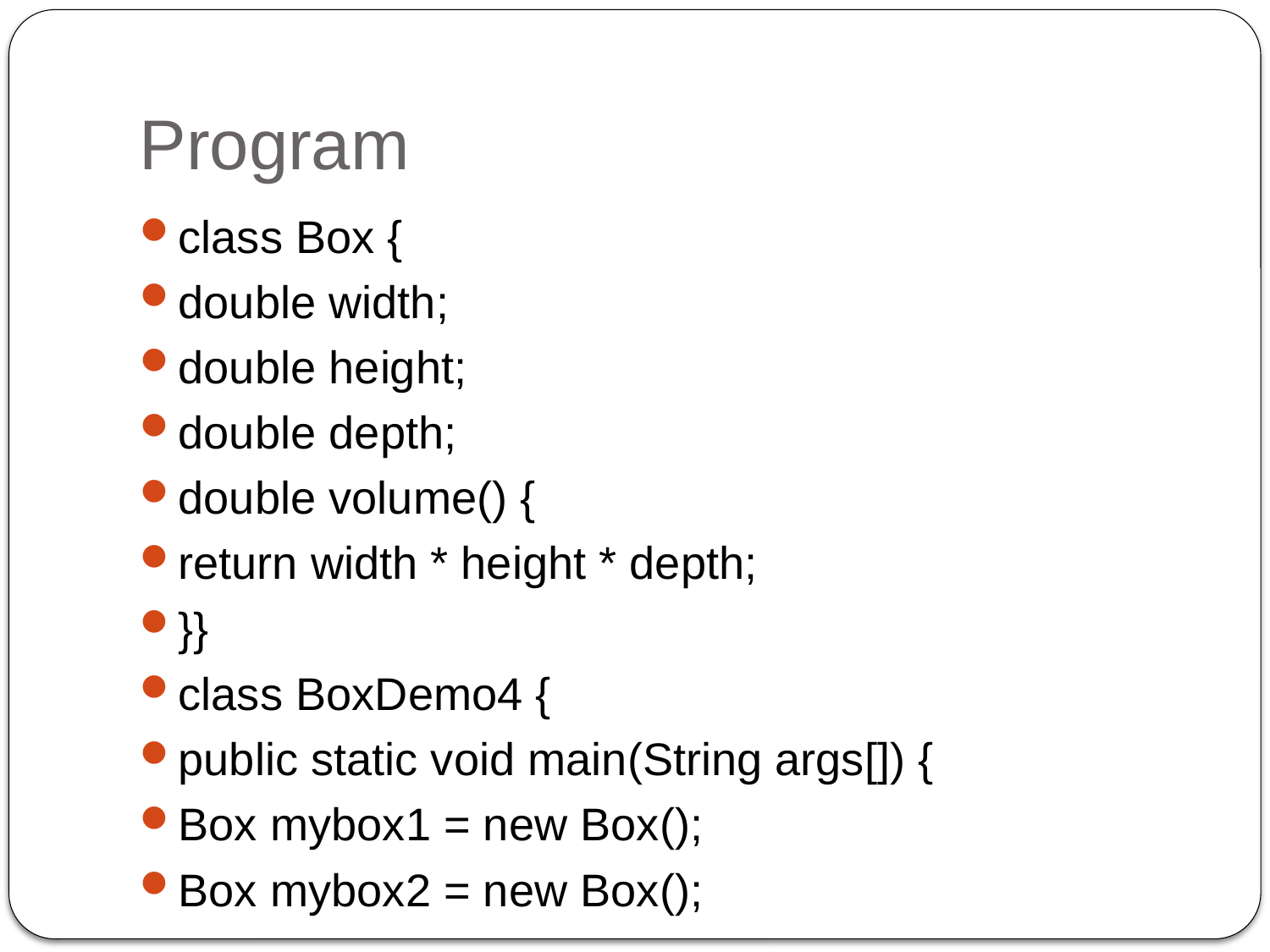

# Program
class Box {
double width;
double height;
double depth;
double volume() {
return width * height * depth;
}}
class BoxDemo4 {
public static void main(String args[]) {
Box mybox1 = new Box();
Box mybox2 = new Box();